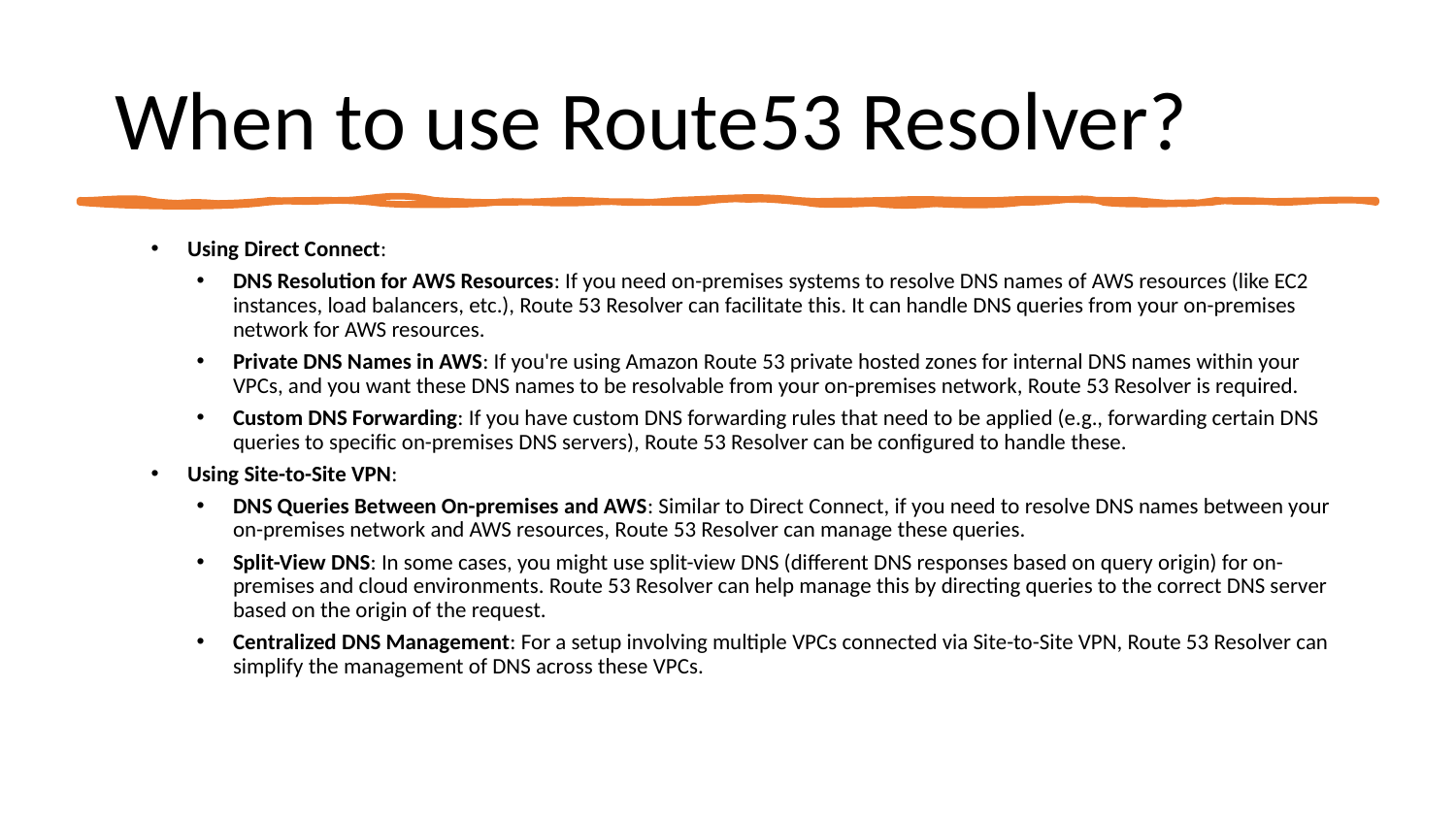

# When to use Route53 Resolver?

Using Direct Connect:
DNS Resolution for AWS Resources: If you need on-premises systems to resolve DNS names of AWS resources (like EC2 instances, load balancers, etc.), Route 53 Resolver can facilitate this. It can handle DNS queries from your on-premises network for AWS resources.
Private DNS Names in AWS: If you're using Amazon Route 53 private hosted zones for internal DNS names within your VPCs, and you want these DNS names to be resolvable from your on-premises network, Route 53 Resolver is required.
Custom DNS Forwarding: If you have custom DNS forwarding rules that need to be applied (e.g., forwarding certain DNS queries to specific on-premises DNS servers), Route 53 Resolver can be configured to handle these.
Using Site-to-Site VPN:
DNS Queries Between On-premises and AWS: Similar to Direct Connect, if you need to resolve DNS names between your on-premises network and AWS resources, Route 53 Resolver can manage these queries.
Split-View DNS: In some cases, you might use split-view DNS (different DNS responses based on query origin) for on-premises and cloud environments. Route 53 Resolver can help manage this by directing queries to the correct DNS server based on the origin of the request.
Centralized DNS Management: For a setup involving multiple VPCs connected via Site-to-Site VPN, Route 53 Resolver can simplify the management of DNS across these VPCs.